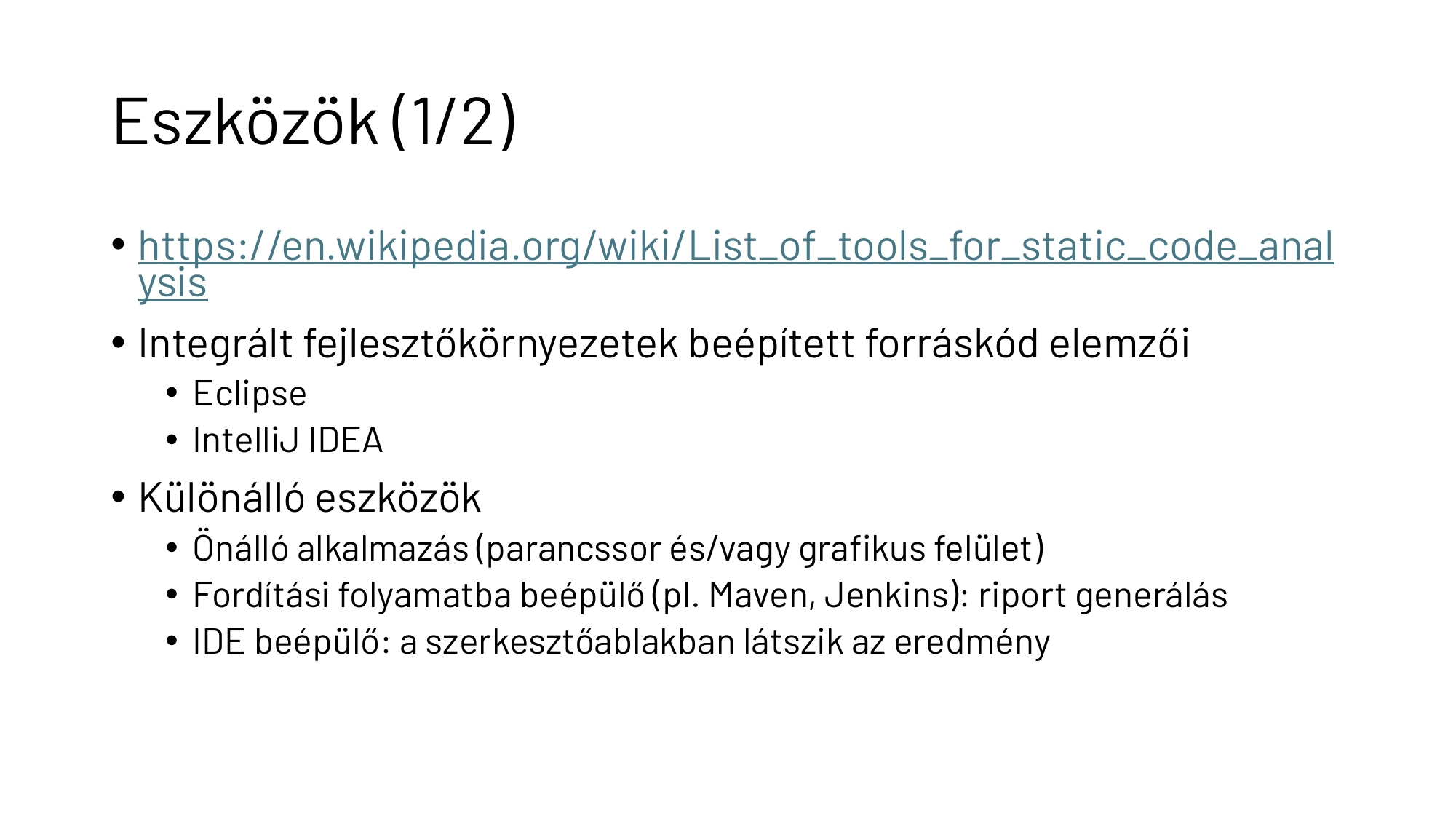

# Eszközök (1/2)
https://en.wikipedia.org/wiki/List_of_tools_for_static_code_analysis
Integrált fejlesztőkörnyezetek beépített forráskód elemzői
Eclipse
IntelliJ IDEA
Különálló eszközök
Önálló alkalmazás (parancssor és/vagy grafikus felület)
Fordítási folyamatba beépülő (pl. Maven, Jenkins): riport generálás
IDE beépülő: a szerkesztőablakban látszik az eredmény